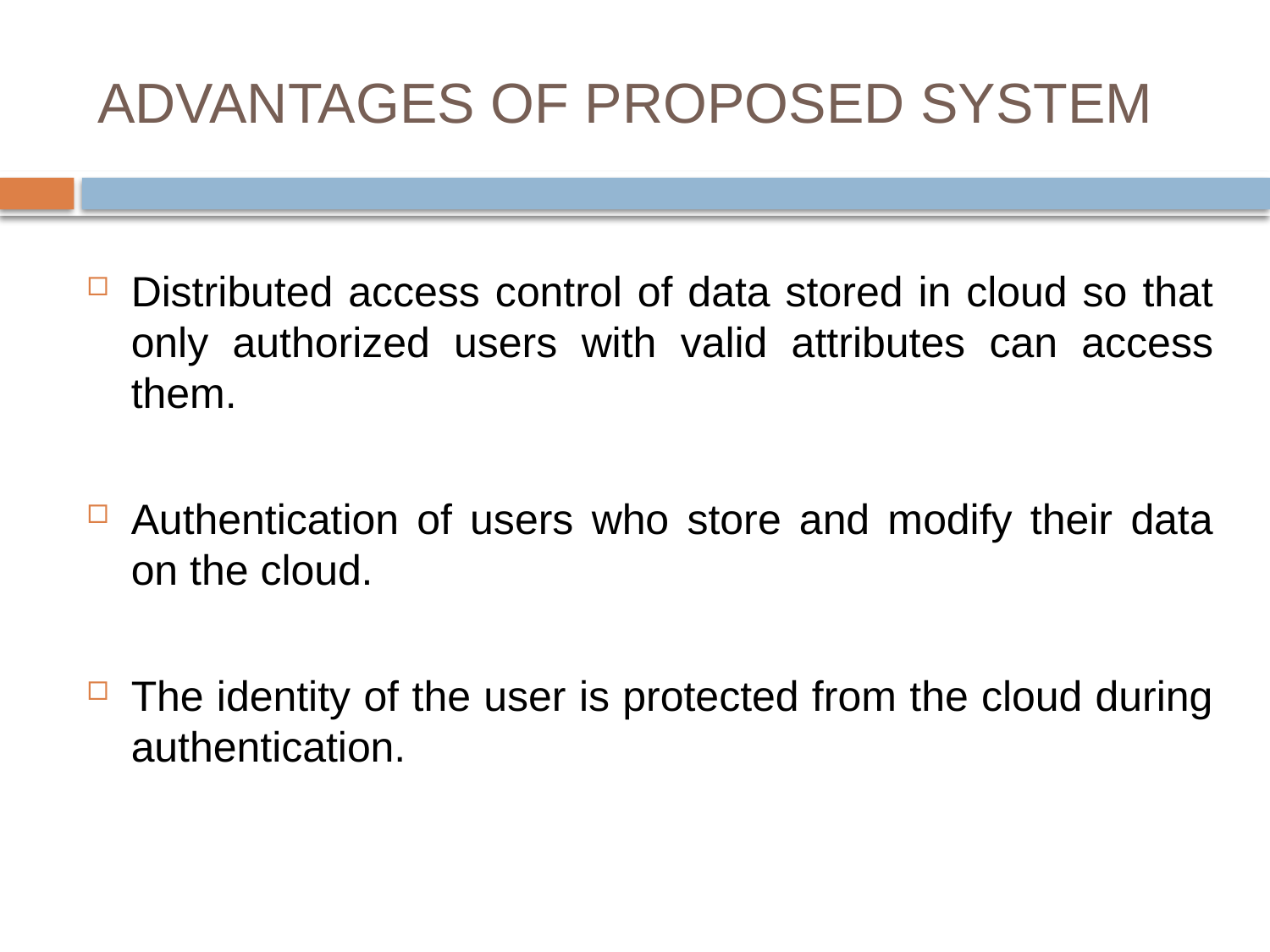

# ADVANTAGES OF PROPOSED SYSTEM
Distributed access control of data stored in cloud so that only authorized users with valid attributes can access them.

Authentication of users who store and modify their data on the cloud.

The identity of the user is protected from the cloud during authentication.